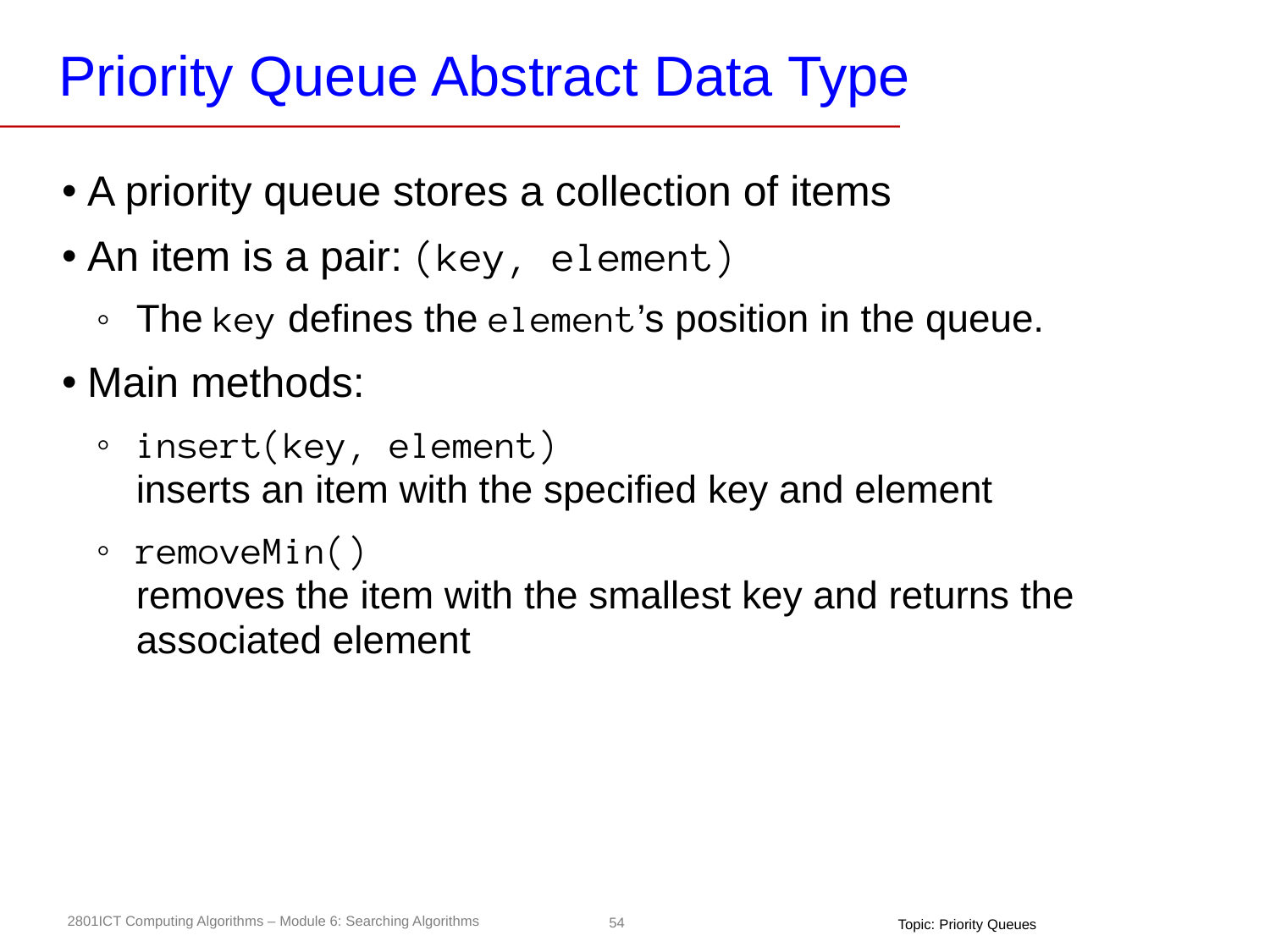

# Priority Queue Abstract Data Type
A priority queue stores a collection of items
An item is a pair: (key, element)
The key defines the element’s position in the queue.
Main methods:
insert(key, element)
inserts an item with the specified key and element
removeMin()
removes the item with the smallest key and returns the associated element
Topic: Priority Queues